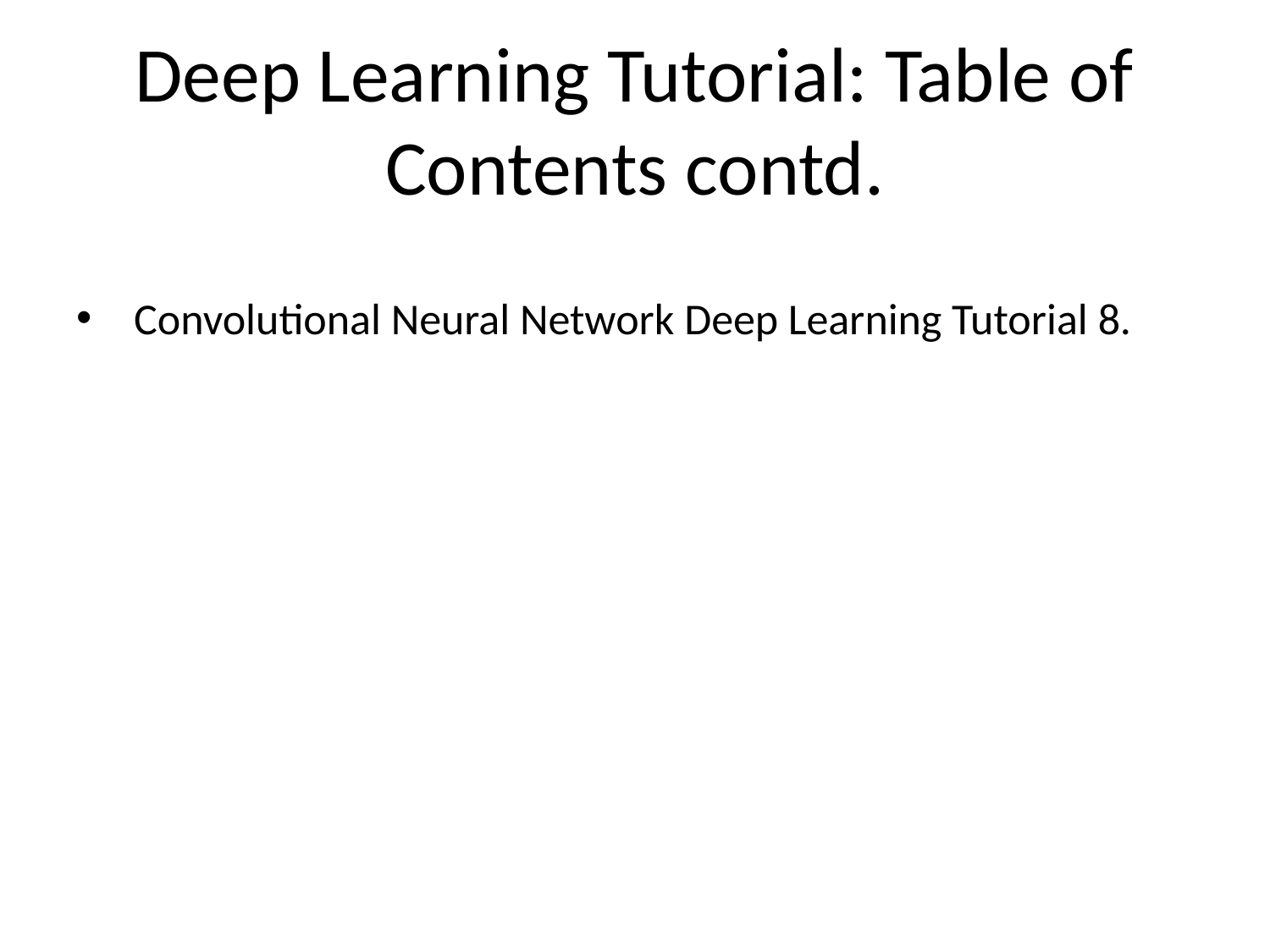

# Deep Learning Tutorial: Table of Contents contd.

 Convolutional Neural Network Deep Learning Tutorial 8.